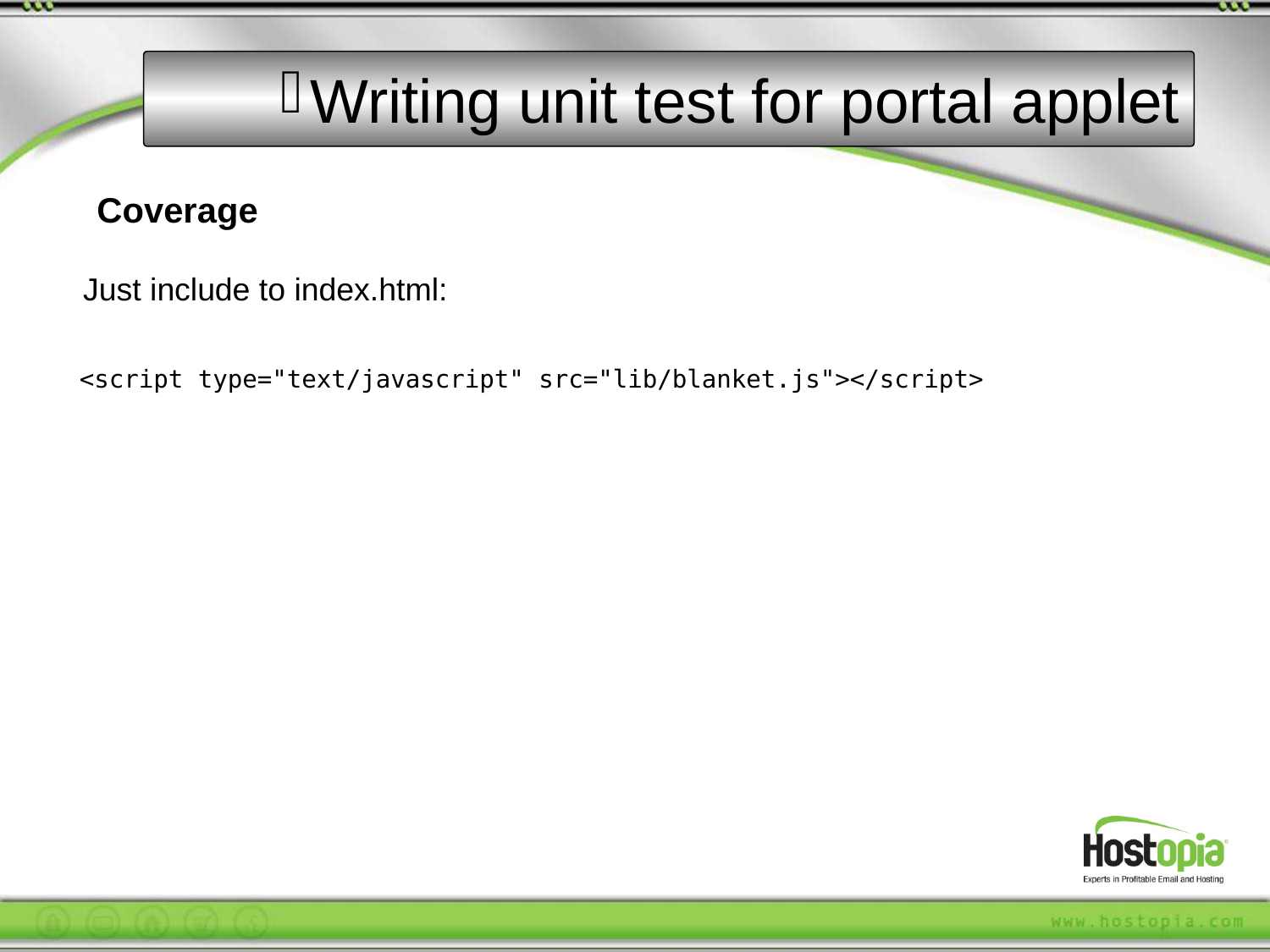

Writing unit test for portal applet
Coverage

Just include to index.html:
<script type="text/javascript" src="lib/blanket.js"></script>